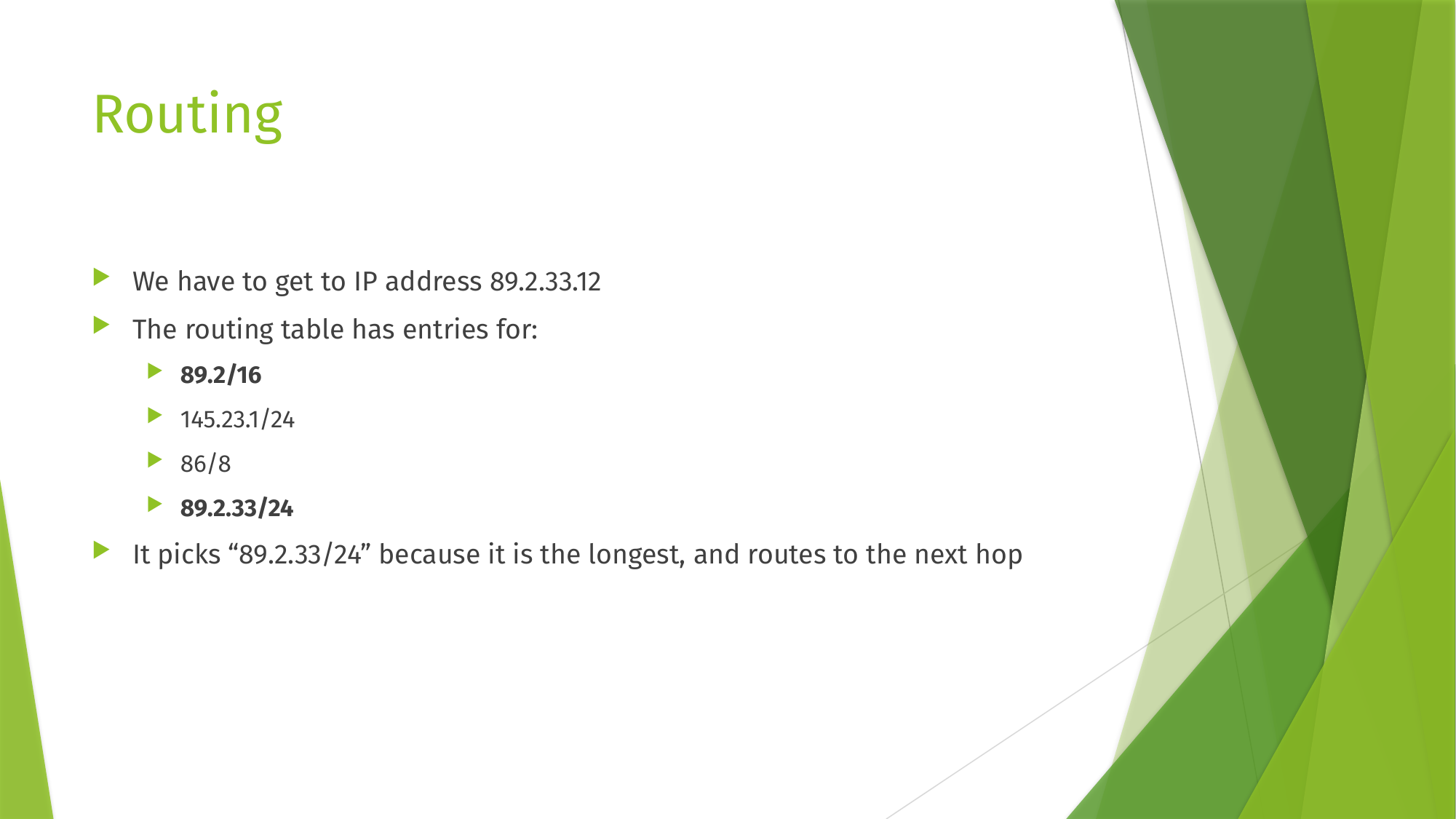

# Routing
We have to get to IP address 89.2.33.12
The routing table has entries for:
89.2/16
145.23.1/24
86/8
89.2.33/24
It picks “89.2.33/24” because it is the longest, and routes to the next hop